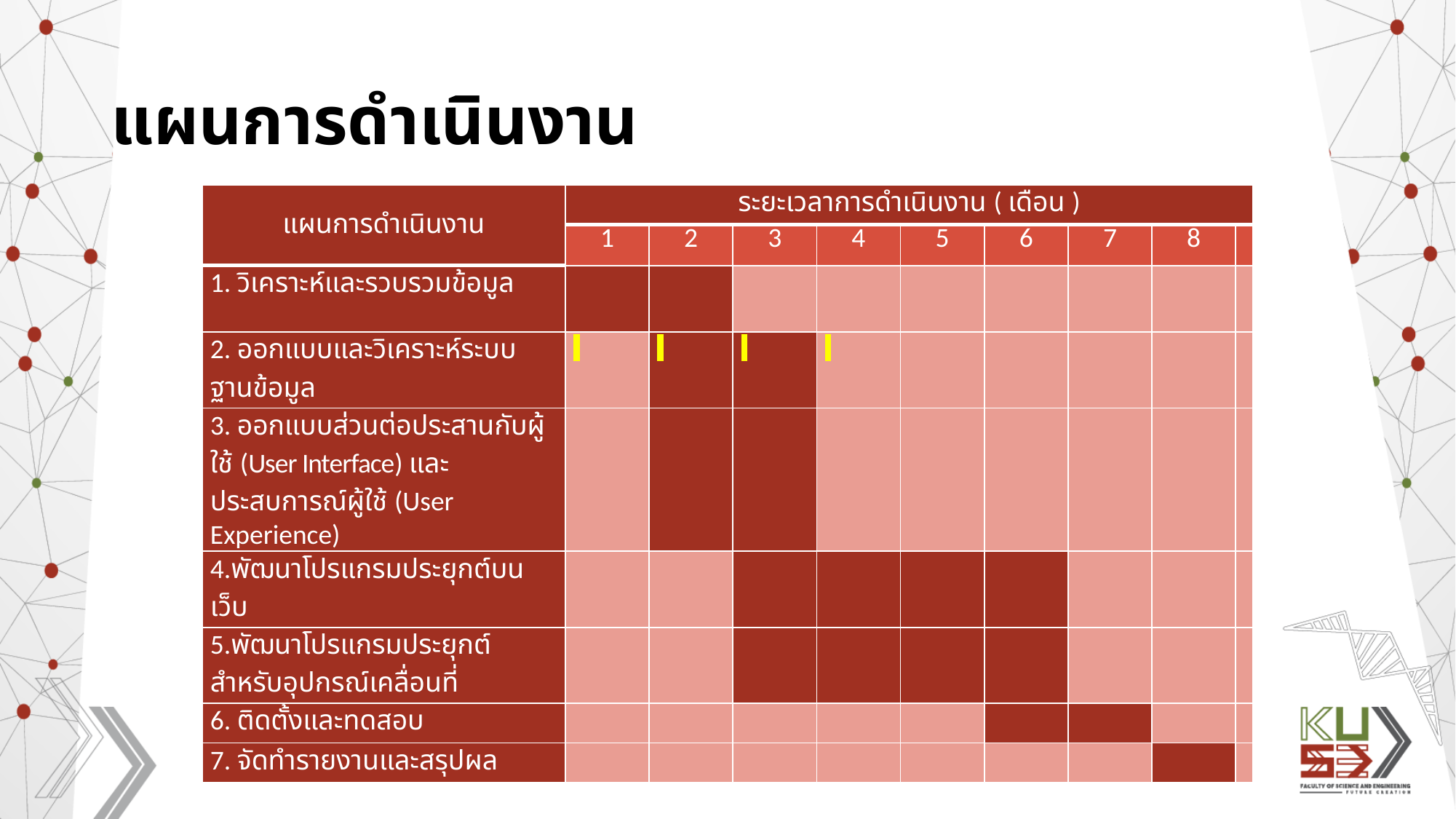

# แผนการดำเนินงาน
| แผนการดำเนินงาน | ระยะเวลาการดำเนินงาน ( เดือน ) |  |  |  |  |  |  |  |  |
| --- | --- | --- | --- | --- | --- | --- | --- | --- | --- |
|  | 1 | 2 | 3 | 4 | 5 | 6 | 7 | 8 |  |
| 1. วิเคราะห์และรวบรวมข้อมูล |  |  |  |  |  |  |  |  |  |
| 2. ออกแบบและวิเคราะห์ระบบฐานข้อมูล |  |  |  |  |  |  |  |  |  |
| 3. ออกแบบส่วนต่อประสานกับผู้ใช้ (User Interface) และ ประสบการณ์ผู้ใช้ (User Experience) |  |  |  |  |  |  |  |  |  |
| 4.พัฒนาโปรแกรมประยุกต์บนเว็บ |  |  |  |  |  |  |  |  |  |
| 5.พัฒนาโปรแกรมประยุกต์สำหรับอุปกรณ์เคลื่อนที่ |  |  |  |  |  |  |  |  |  |
| 6. ติดตั้งและทดสอบ |  |  |  |  |  |  |  |  |  |
| 7. จัดทํารายงานและสรุปผล |  |  |  |  |  |  |  |  |  |